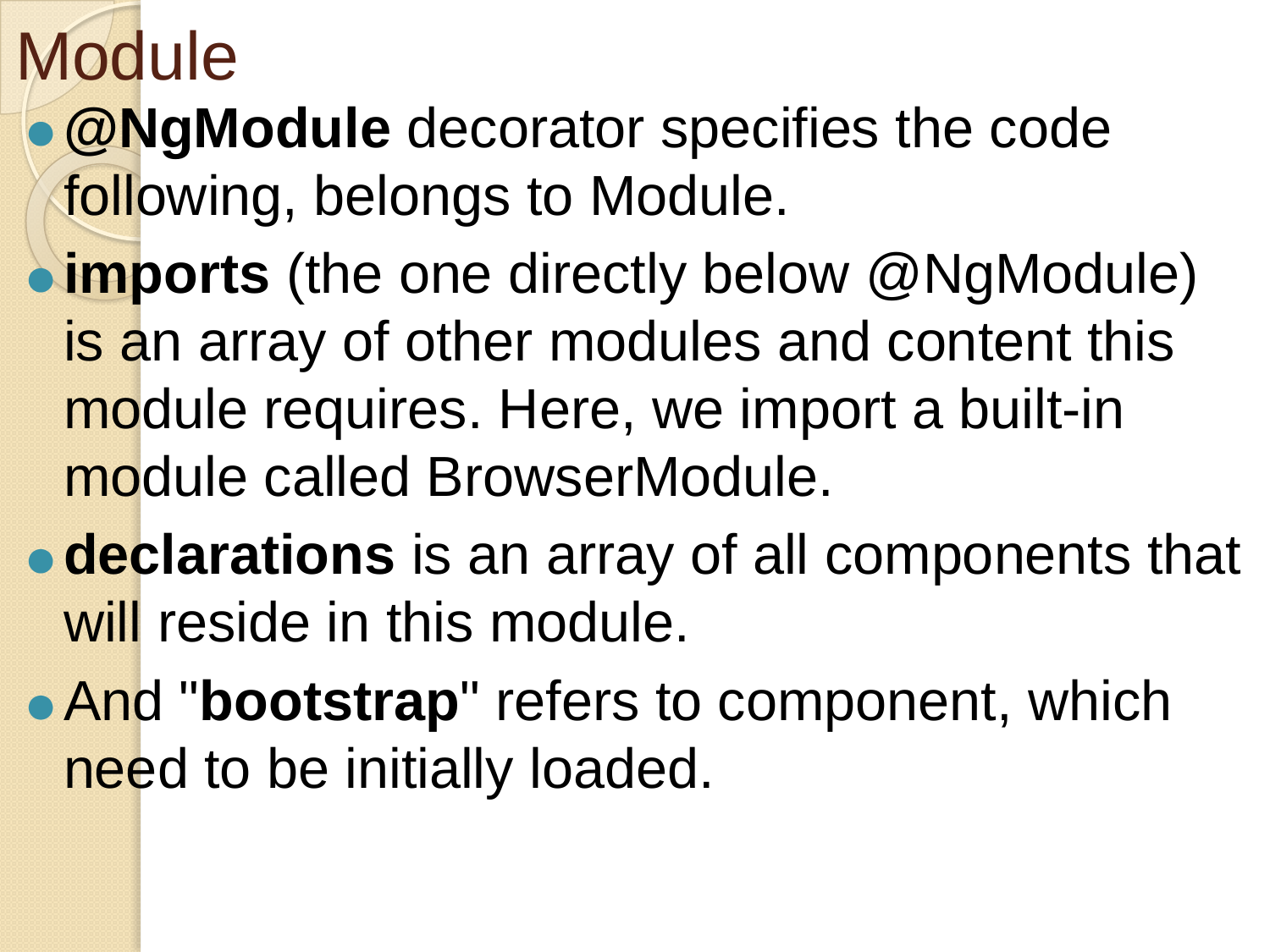

# Module
@NgModule decorator specifies the code following, belongs to Module.
imports (the one directly below @NgModule) is an array of other modules and content this module requires. Here, we import a built-in module called BrowserModule.
declarations is an array of all components that will reside in this module.
And "bootstrap" refers to component, which need to be initially loaded.